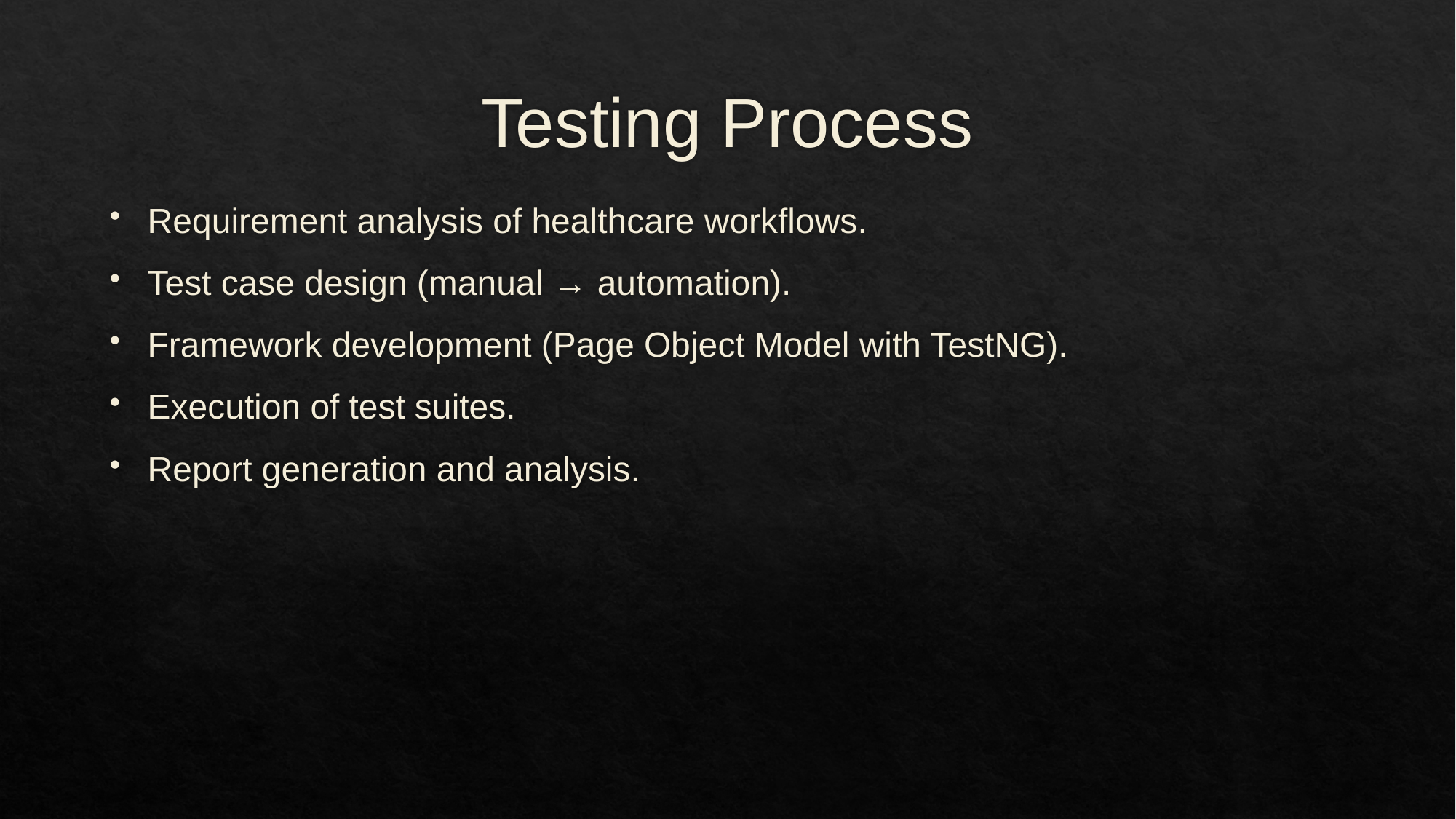

# Testing Process
Requirement analysis of healthcare workflows.
Test case design (manual → automation).
Framework development (Page Object Model with TestNG).
Execution of test suites.
Report generation and analysis.